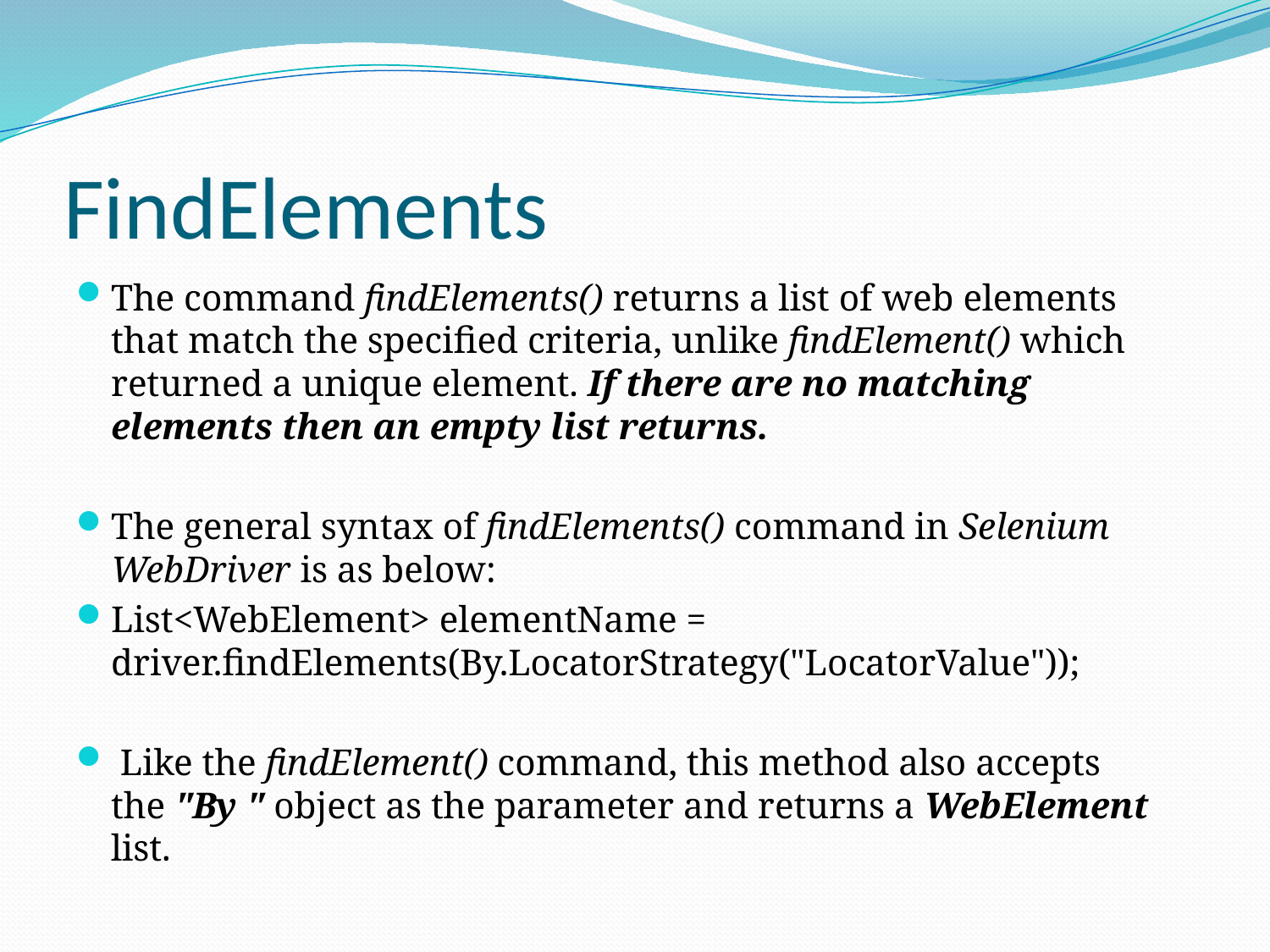

# FindElements
The command findElements() returns a list of web elements that match the specified criteria, unlike findElement() which returned a unique element. If there are no matching elements then an empty list returns.

The general syntax of findElements() command in Selenium WebDriver is as below:
List<WebElement> elementName = driver.findElements(By.LocatorStrategy("LocatorValue"));

 Like the findElement() command, this method also accepts the "By " object as the parameter and returns a WebElement  list.